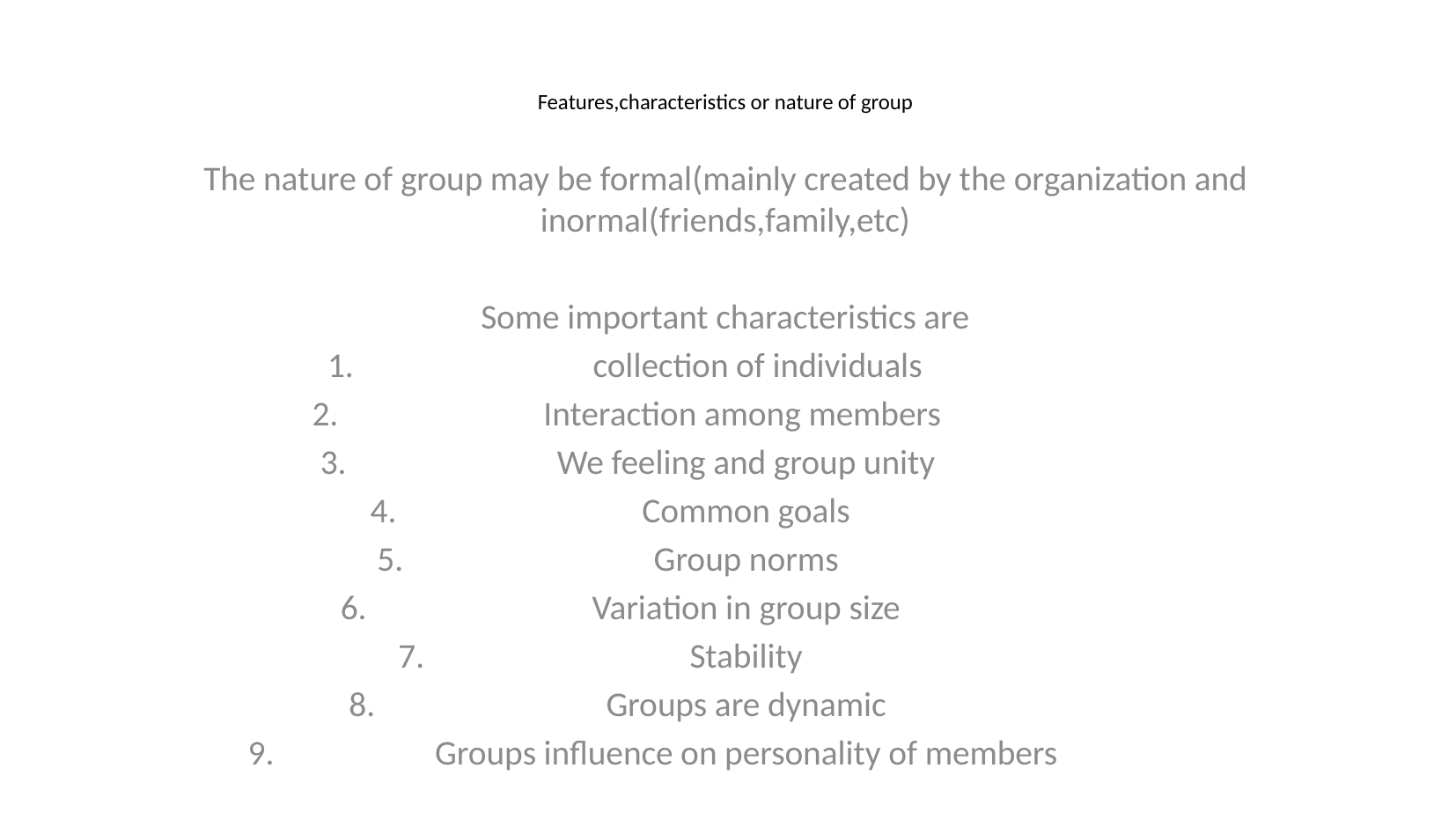

# Features,characteristics or nature of group
The nature of group may be formal(mainly created by the organization and inormal(friends,family,etc)

Some important characteristics are
   collection of individuals
Interaction among members
We feeling and group unity
Common goals
Group norms
Variation in group size
Stability
Groups are dynamic
Groups influence on personality of members